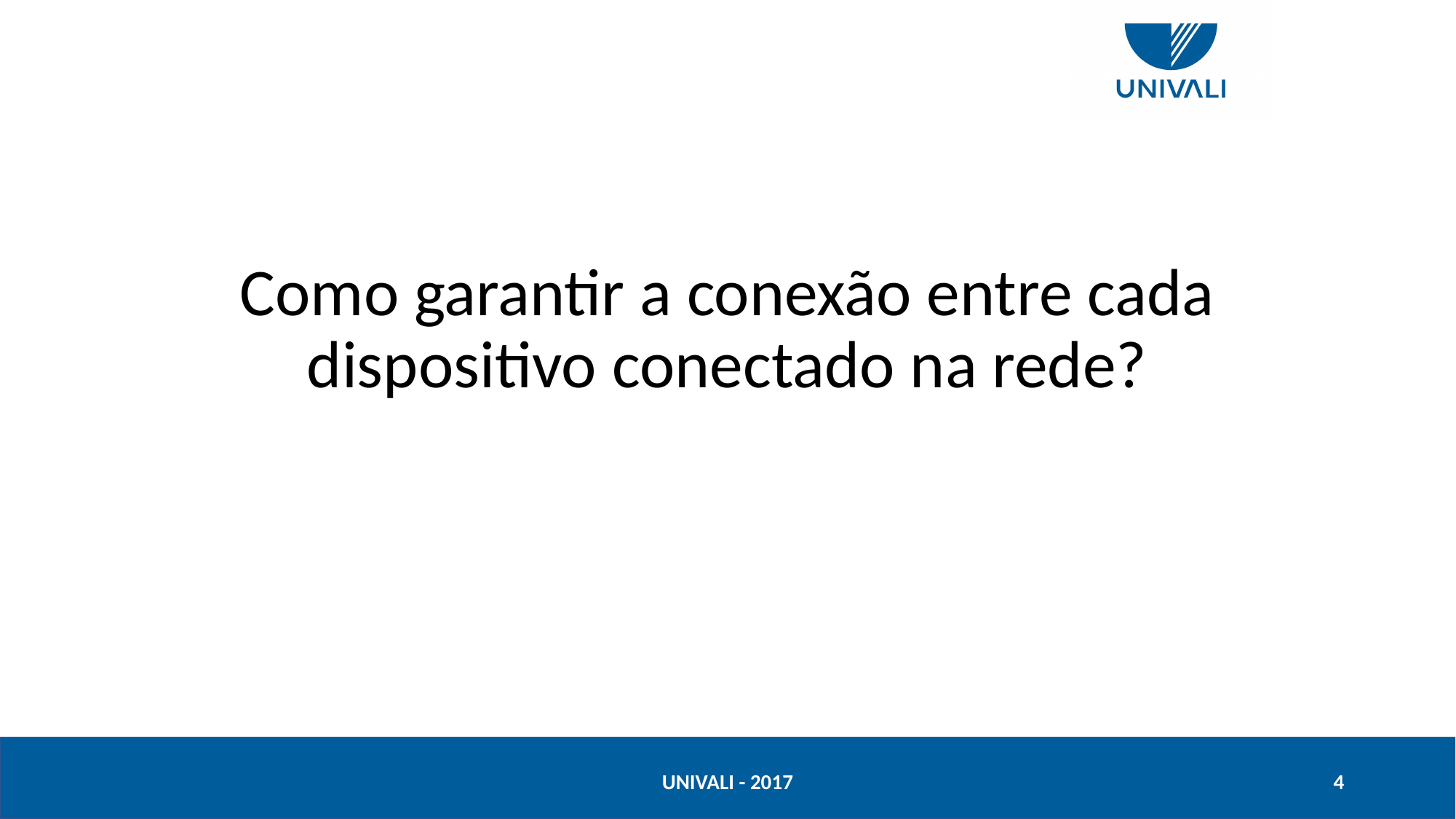

# Como garantir a conexão entre cada dispositivo conectado na rede?
UNIVALI - 2017
4